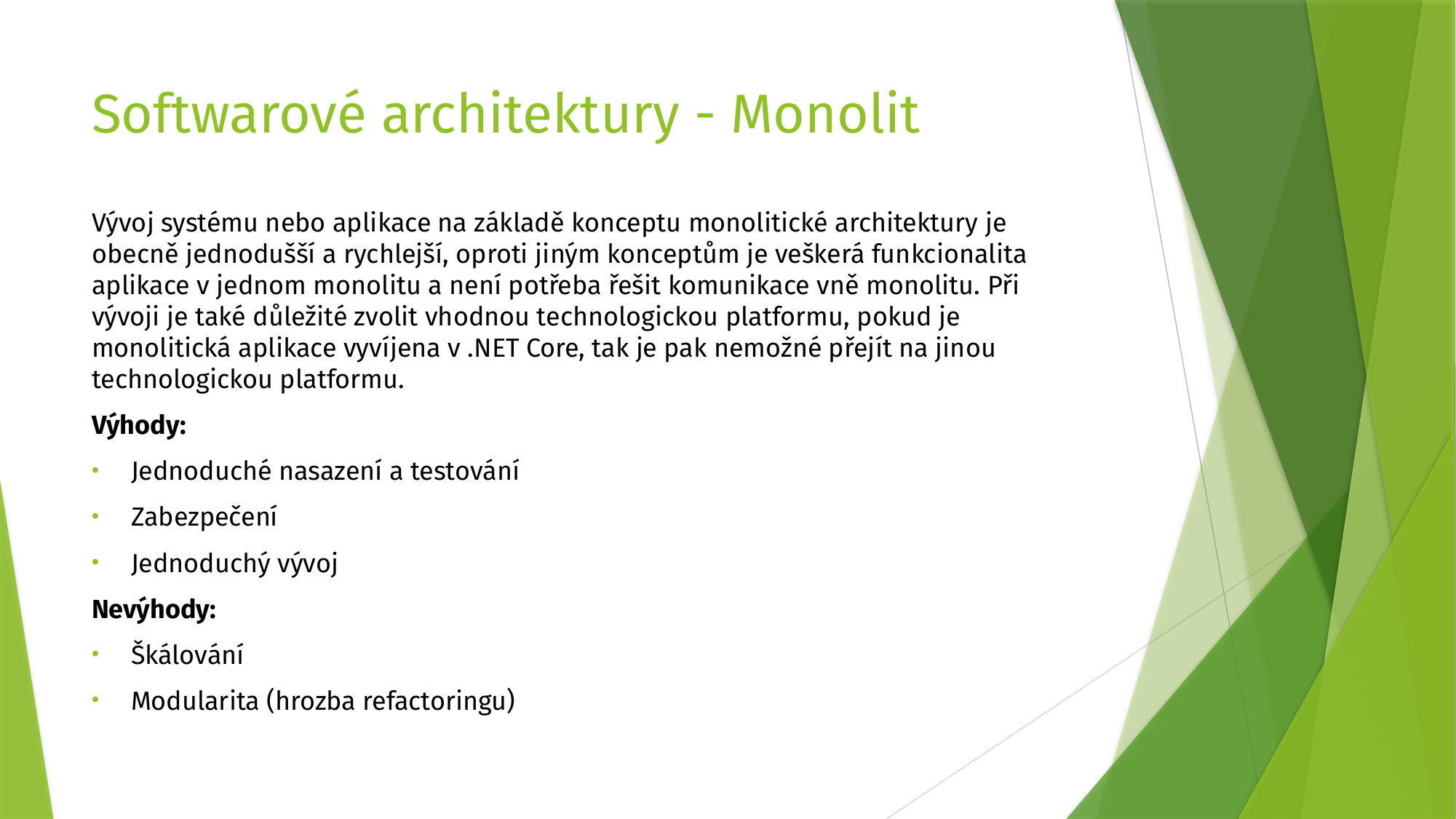

# Softwarové architektury - Monolit
Vývoj systému nebo aplikace na základě konceptu monolitické architektury je obecně jednodušší a rychlejší, oproti jiným konceptům je veškerá funkcionalita aplikace v jednom monolitu a není potřeba řešit komunikace vně monolitu. Při vývoji je také důležité zvolit vhodnou technologickou platformu, pokud je monolitická aplikace vyvíjena v .NET Core, tak je pak nemožné přejít na jinou technologickou platformu.
Výhody:
Jednoduché nasazení a testování
Zabezpečení
Jednoduchý vývoj
Nevýhody:
Škálování
Modularita (hrozba refactoringu)